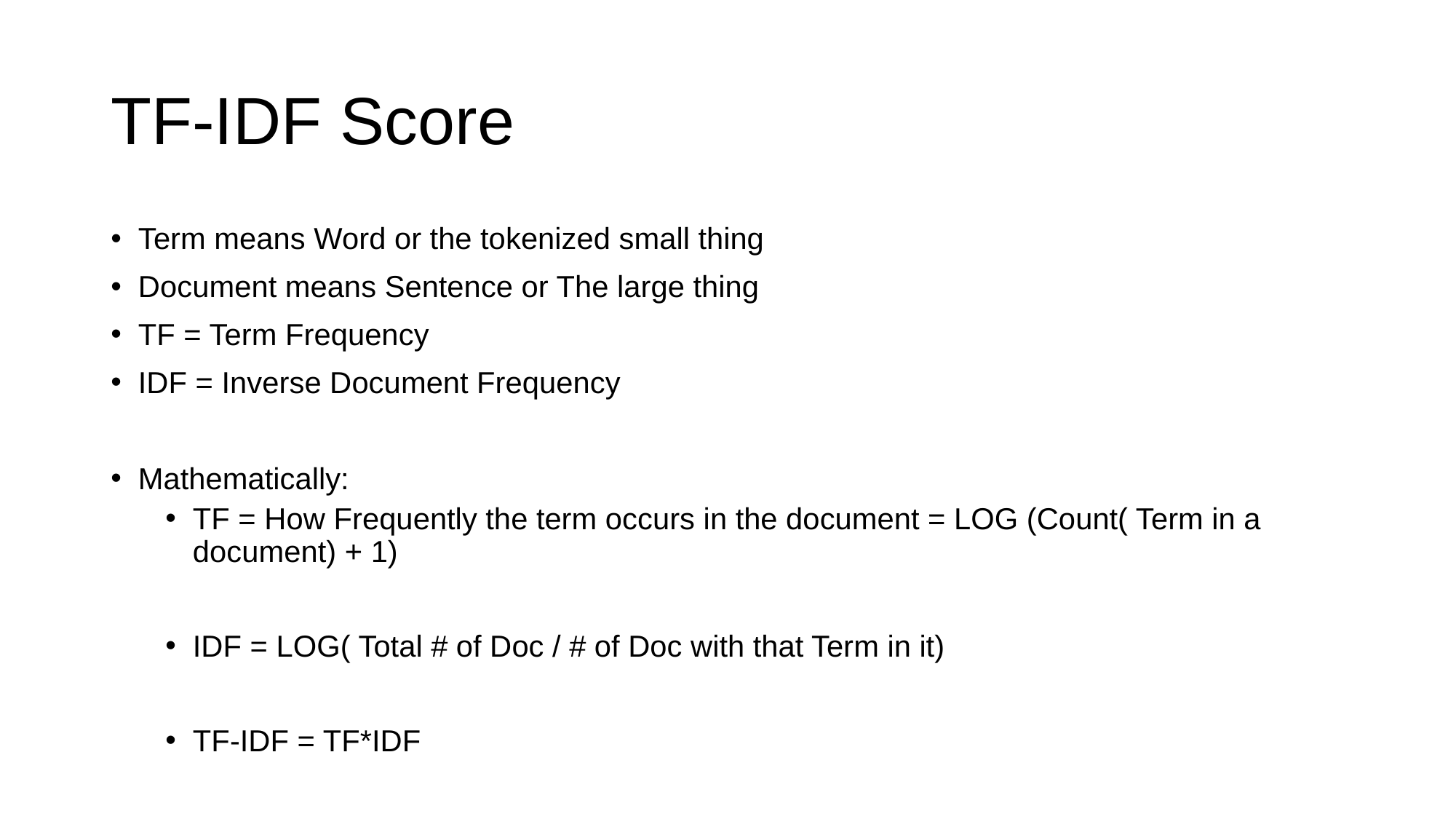

# TF-IDF Score
Term means Word or the tokenized small thing
Document means Sentence or The large thing
TF = Term Frequency
IDF = Inverse Document Frequency

Mathematically:
TF = How Frequently the term occurs in the document = LOG (Count( Term in a document) + 1)

IDF = LOG( Total # of Doc / # of Doc with that Term in it)

TF-IDF = TF*IDF